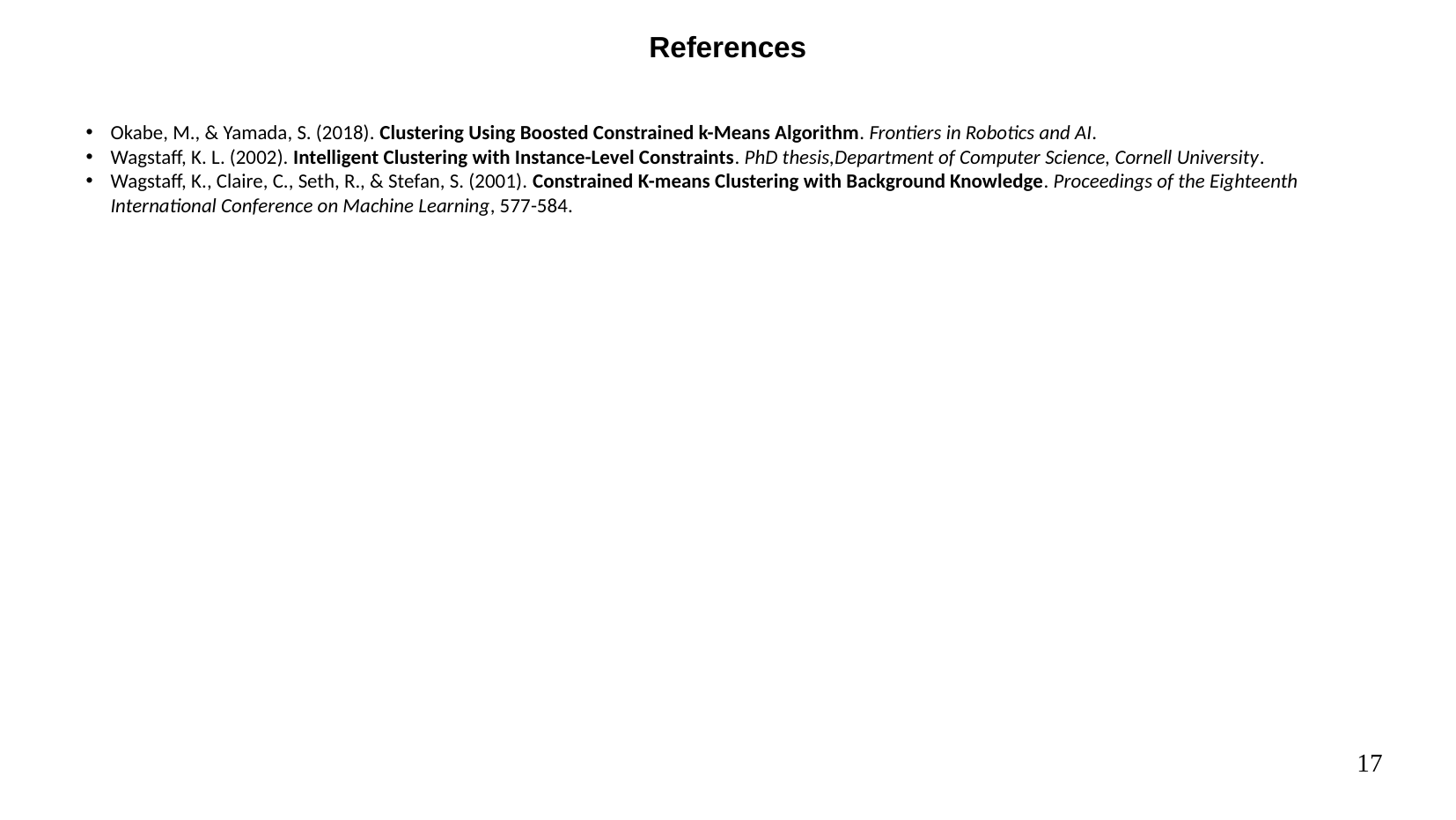

References
Okabe, M., & Yamada, S. (2018). Clustering Using Boosted Constrained k-Means Algorithm. Frontiers in Robotics and AI.
Wagstaff, K. L. (2002). Intelligent Clustering with Instance-Level Constraints. PhD thesis,Department of Computer Science, Cornell University.
Wagstaff, K., Claire, C., Seth, R., & Stefan, S. (2001). Constrained K-means Clustering with Background Knowledge. Proceedings of the Eighteenth International Conference on Machine Learning, 577-584.

17